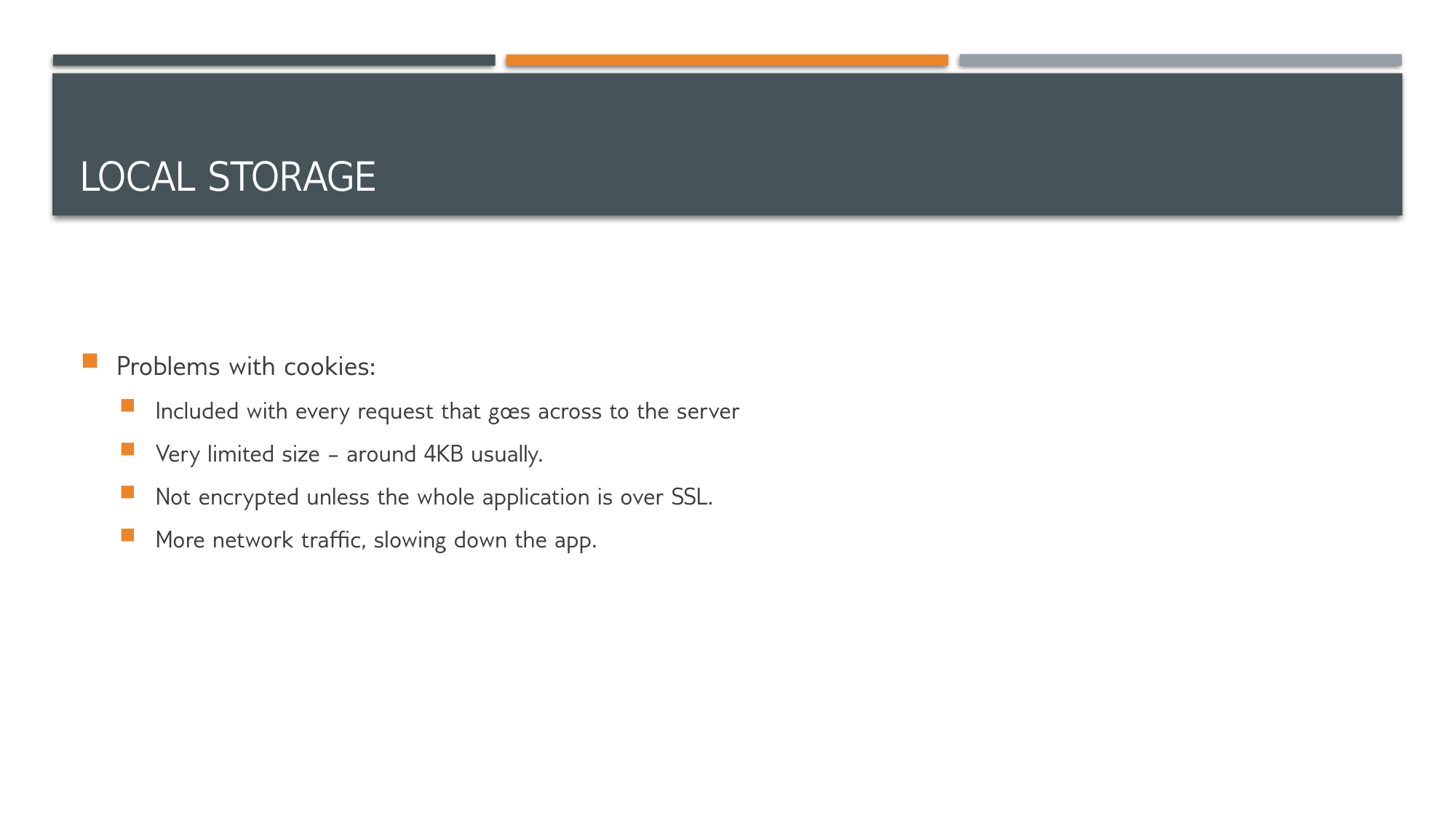

# Local StoragE
Problems with cookies:
Included with every request that goes across to the server
Very limited size – around 4KB usually.
Not encrypted unless the whole application is over SSL.
More network traffic, slowing down the app.